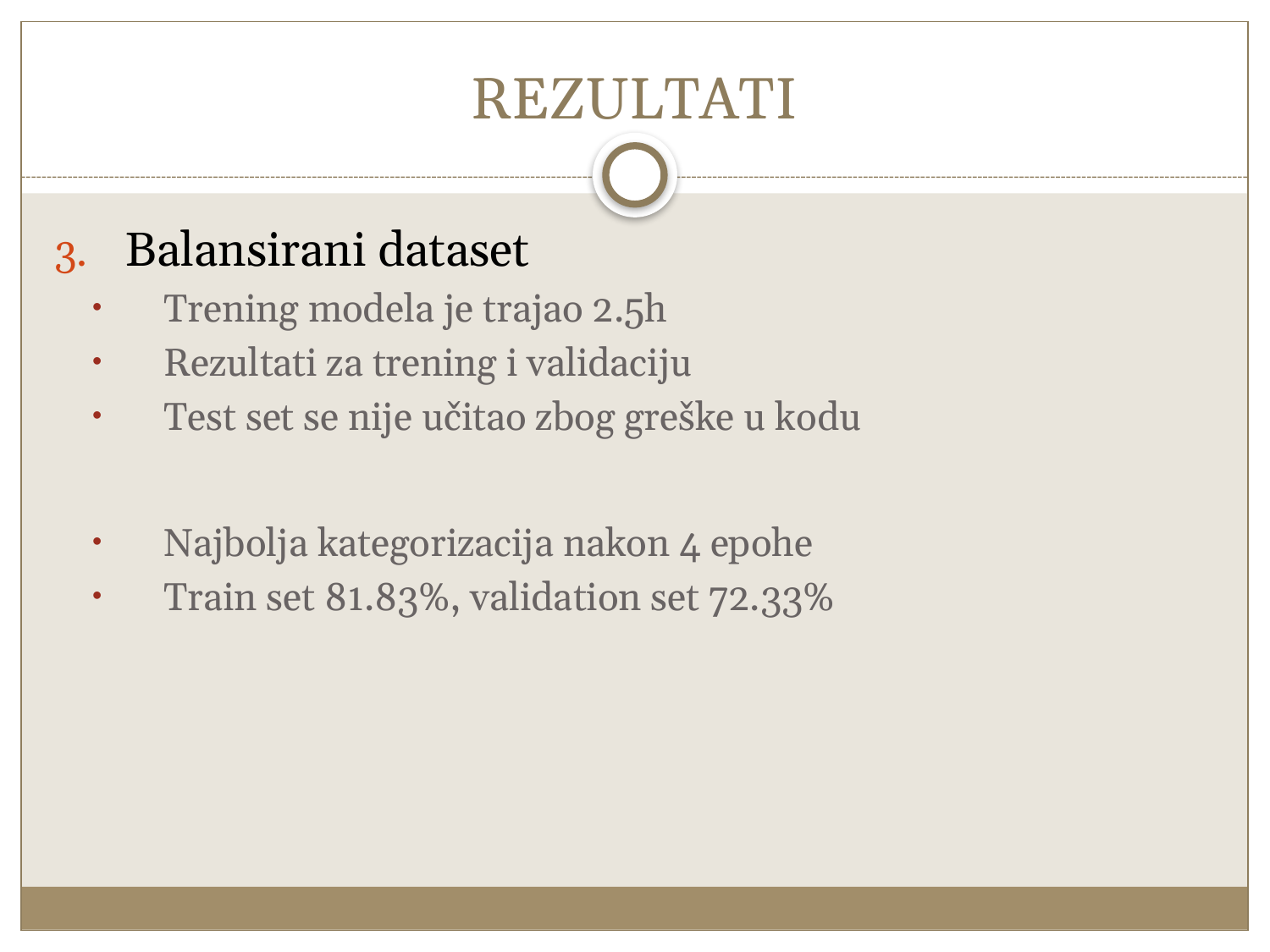

# REZULTATI
Balansirani dataset
Trening modela je trajao 2.5h
Rezultati za trening i validaciju
Test set se nije učitao zbog greške u kodu

Najbolja kategorizacija nakon 4 epohe
Train set 81.83%, validation set 72.33%